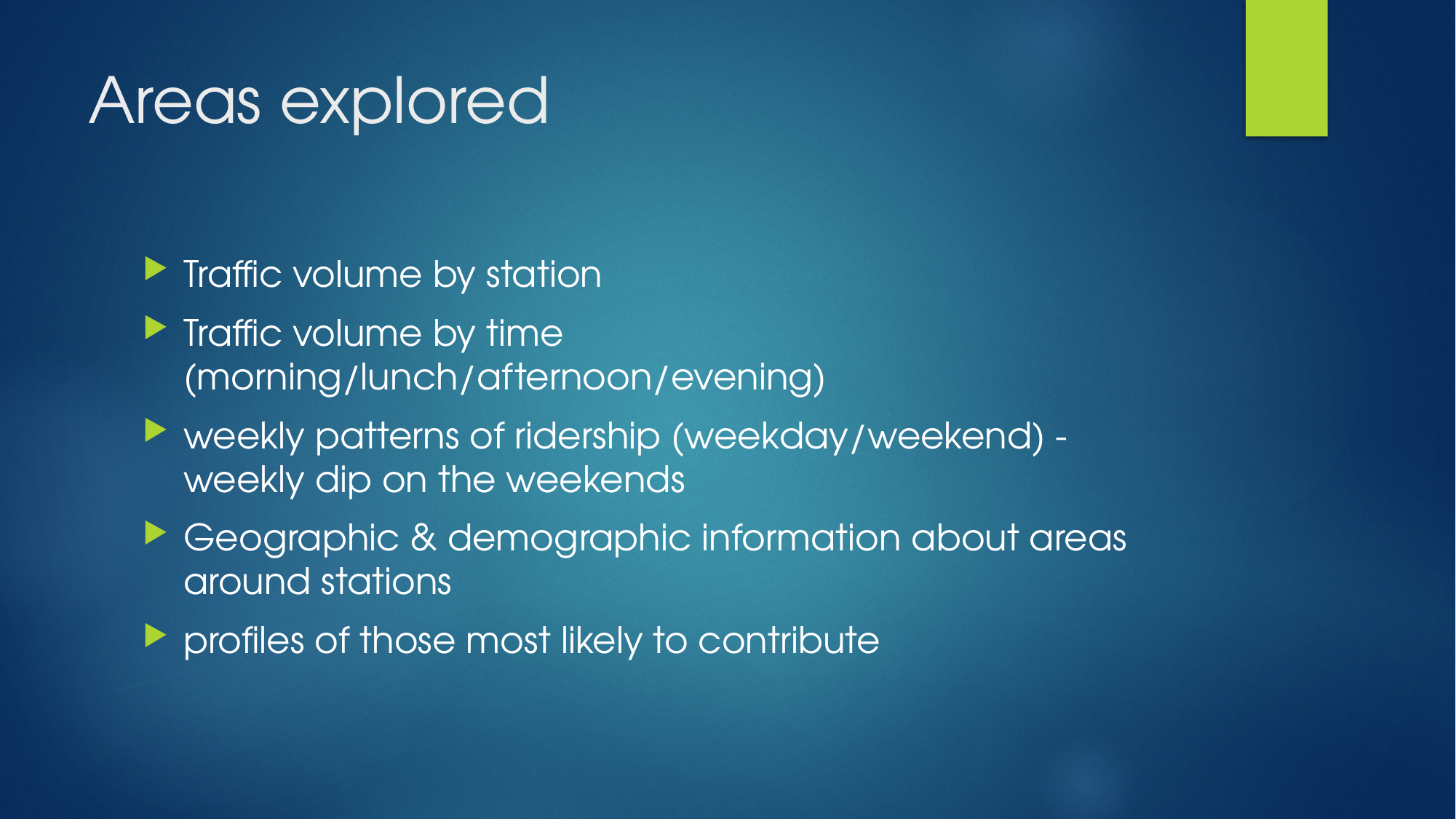

# Areas explored
Traffic volume by station
Traffic volume by time (morning/lunch/afternoon/evening)
weekly patterns of ridership (weekday/weekend) - weekly dip on the weekends
Geographic & demographic information about areas around stations
profiles of those most likely to contribute